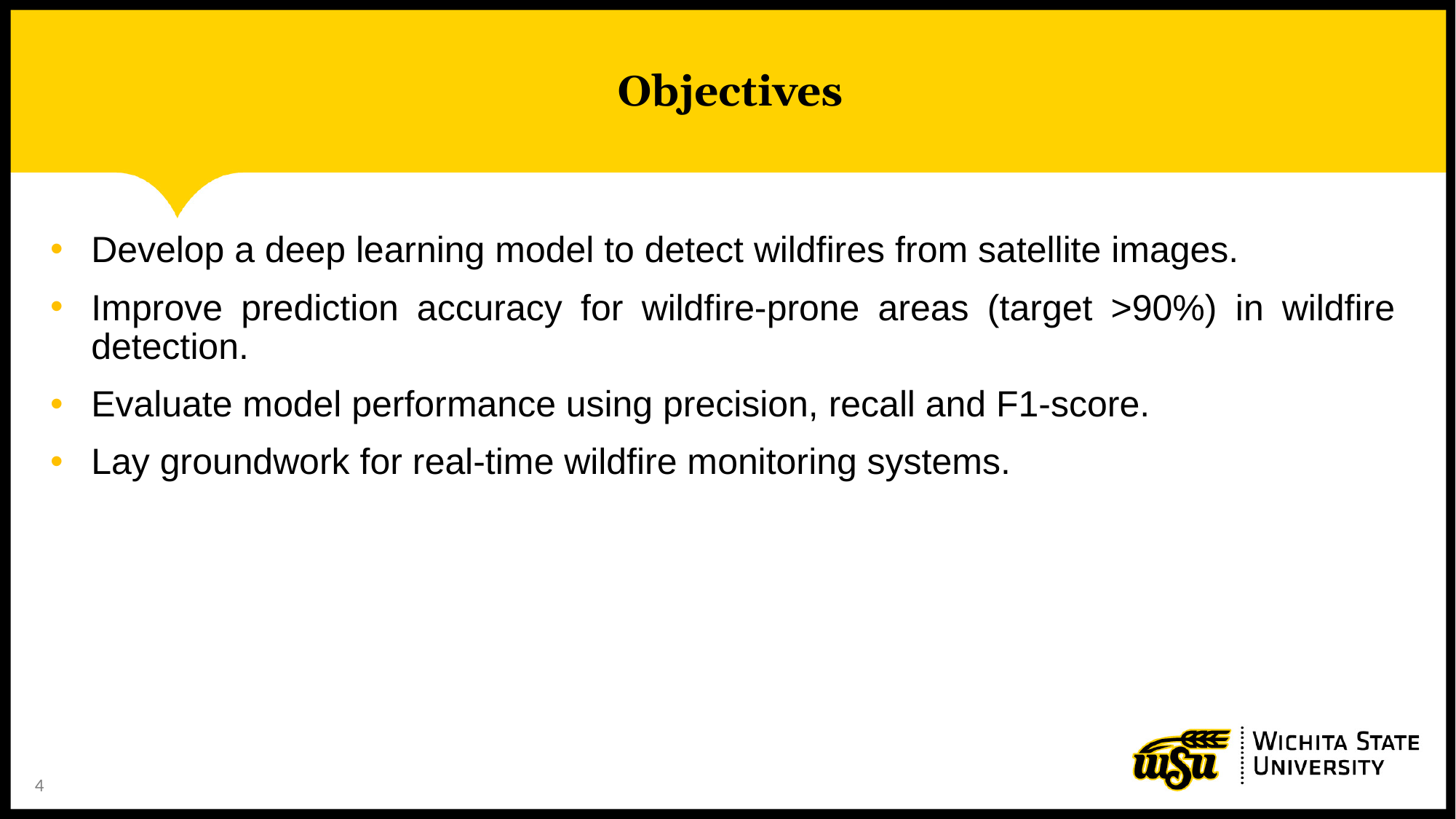

# Objectives
Develop a deep learning model to detect wildfires from satellite images.
Improve prediction accuracy for wildfire-prone areas (target >90%) in wildfire detection.
Evaluate model performance using precision, recall and F1-score.
Lay groundwork for real-time wildfire monitoring systems.